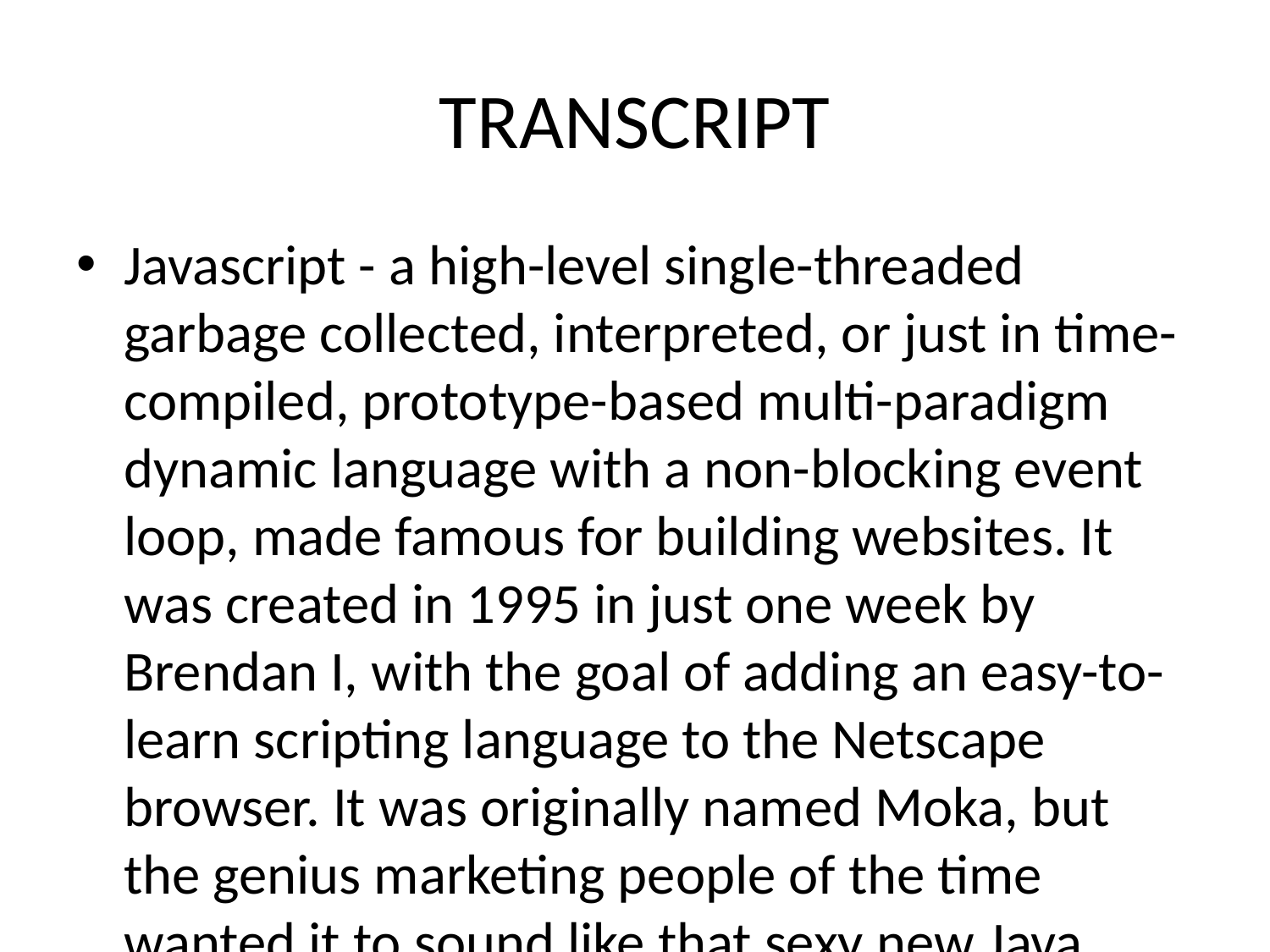

# TRANSCRIPT
Javascript - a high-level single-threaded garbage collected, interpreted, or just in time-compiled, prototype-based multi-paradigm dynamic language with a non-blocking event loop, made famous for building websites. It was created in 1995 in just one week by Brendan I, with the goal of adding an easy-to-learn scripting language to the Netscape browser. It was originally named Moka, but the genius marketing people of the time wanted it to sound like that sexy new Java language. Today, it's a fully